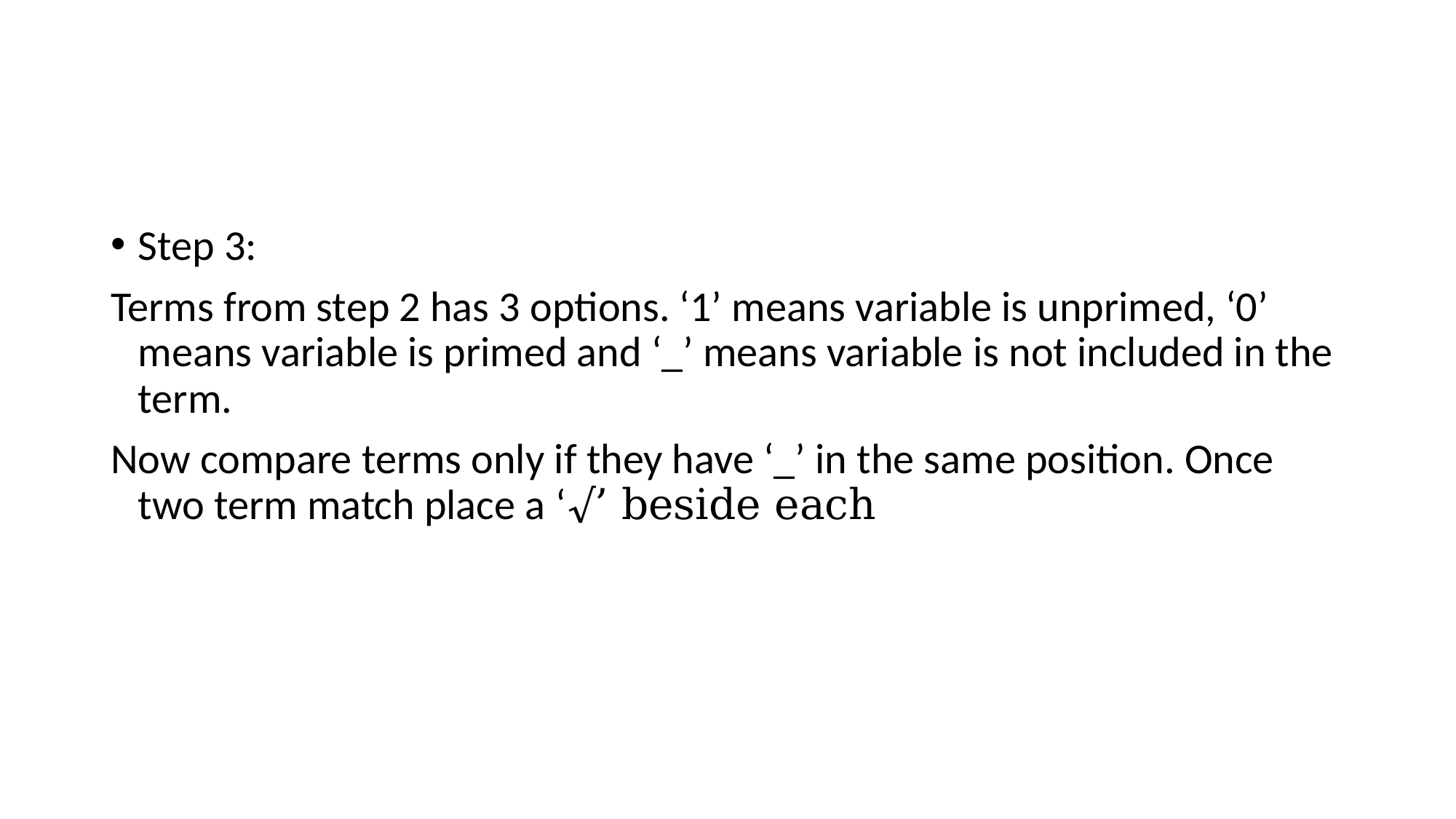

#
Step 3:
Terms from step 2 has 3 options. ‘1’ means variable is unprimed, ‘0’ means variable is primed and ‘_’ means variable is not included in the term.
Now compare terms only if they have ‘_’ in the same position. Once two term match place a ‘√’ beside each